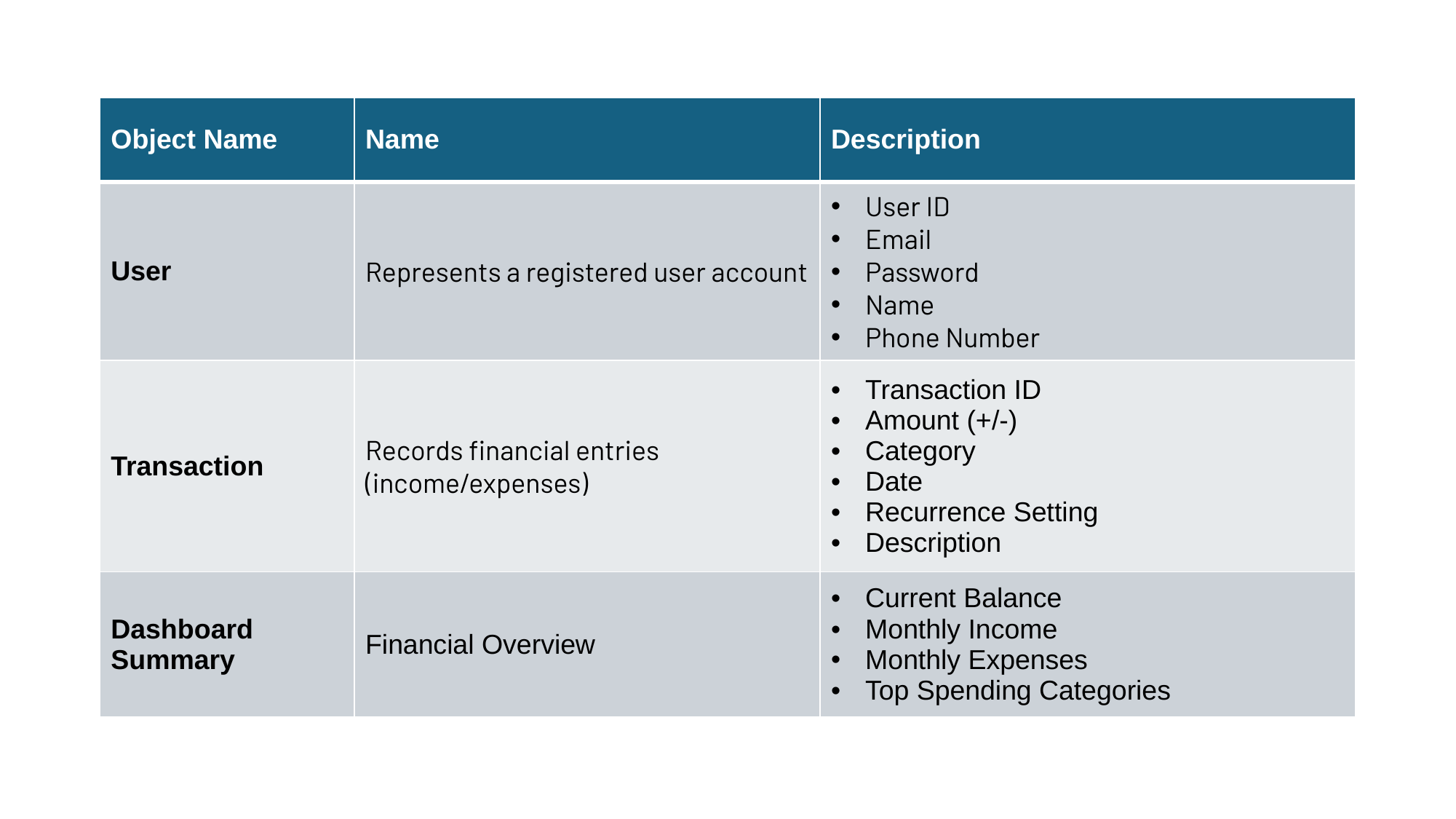

| Object Name | Name | Description |
| --- | --- | --- |
| User | Represents a registered user account | User ID Email Password Name Phone Number |
| Transaction | Records financial entries (income/expenses) | Transaction ID Amount (+/-) Category Date Recurrence Setting Description |
| Dashboard Summary | Financial Overview | Current Balance Monthly Income Monthly Expenses Top Spending Categories |